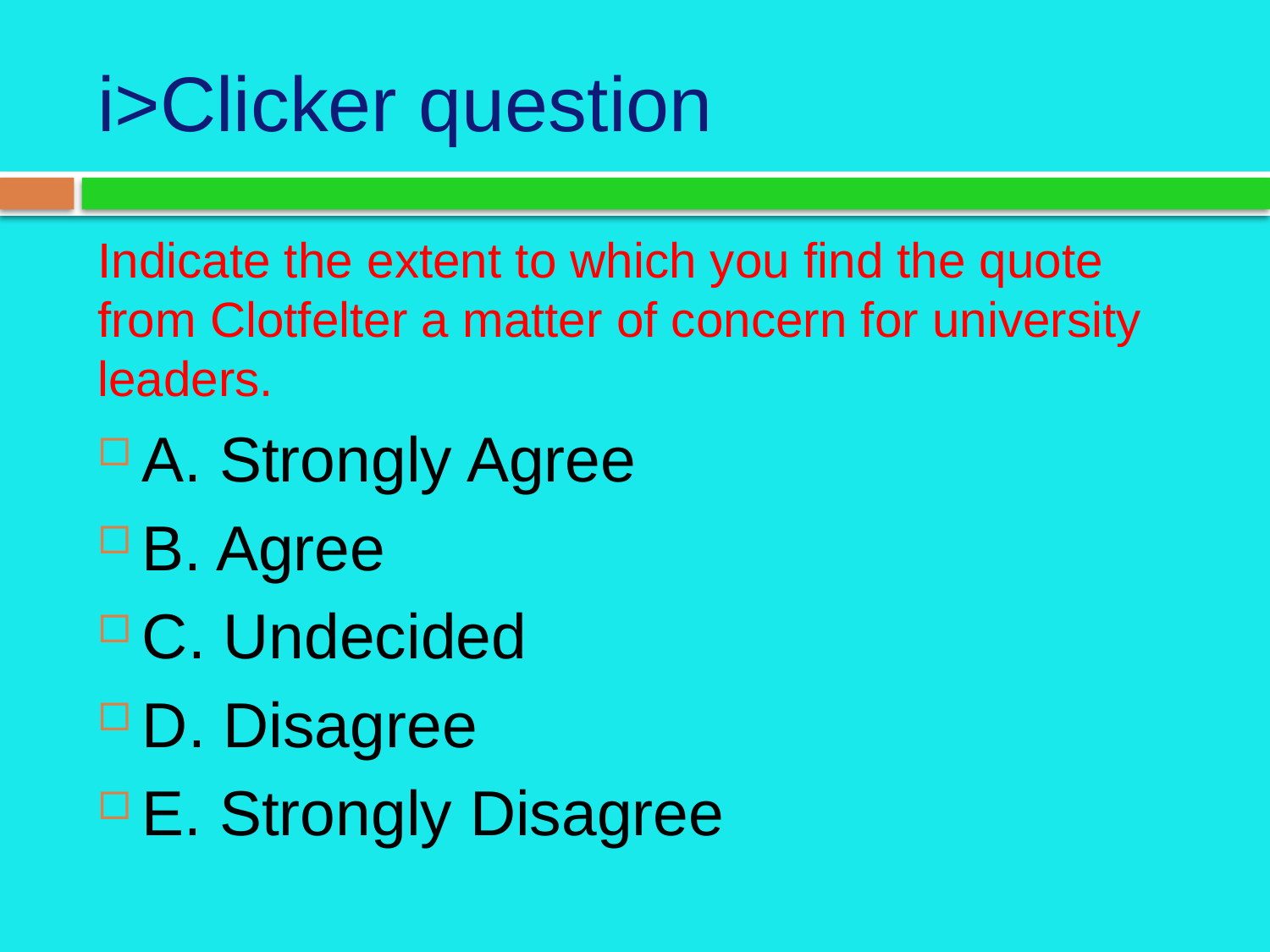

# i>Clicker question
Indicate the extent to which you find the quote from Clotfelter a matter of concern for university leaders.
A. Strongly Agree
B. Agree
C. Undecided
D. Disagree
E. Strongly Disagree